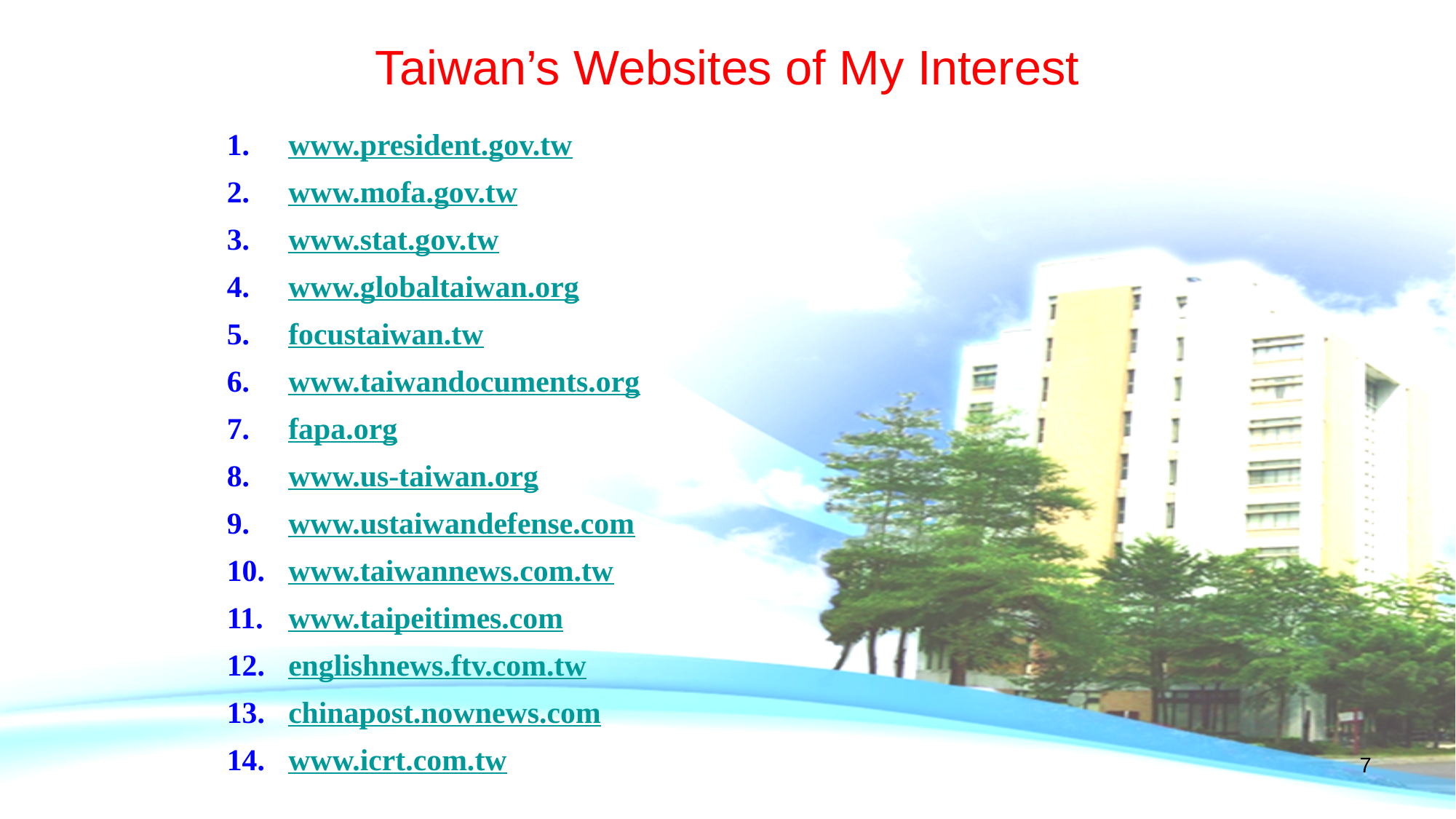

Taiwan’s Websites of My Interest
www.president.gov.tw
www.mofa.gov.tw
www.stat.gov.tw
www.globaltaiwan.org
focustaiwan.tw
www.taiwandocuments.org
fapa.org
www.us-taiwan.org
www.ustaiwandefense.com
www.taiwannews.com.tw
www.taipeitimes.com
englishnews.ftv.com.tw
chinapost.nownews.com
www.icrt.com.tw
7